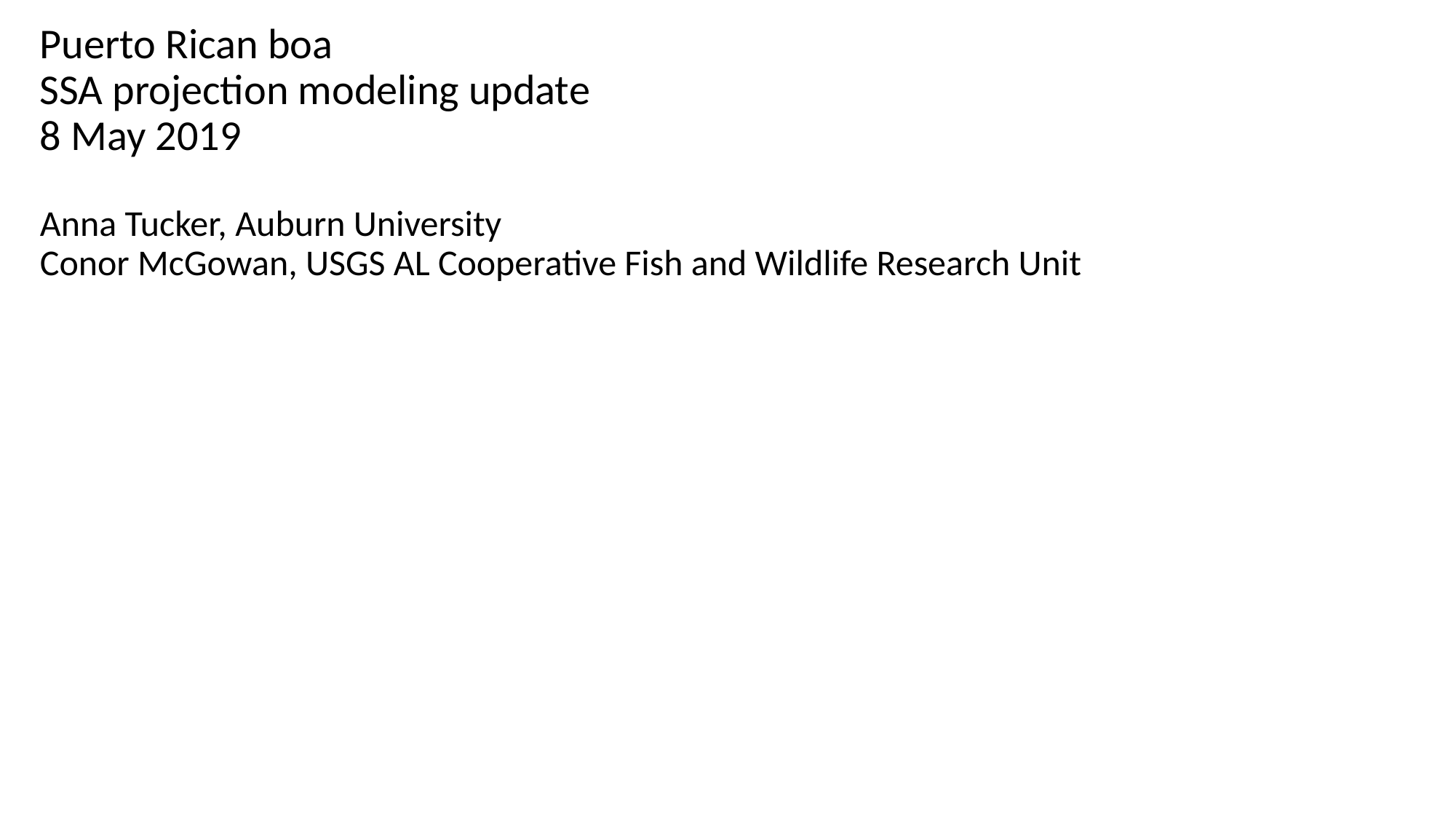

# Puerto Rican boa SSA projection modeling update 8 May 2019 Anna Tucker, Auburn University Conor McGowan, USGS AL Cooperative Fish and Wildlife Research Unit